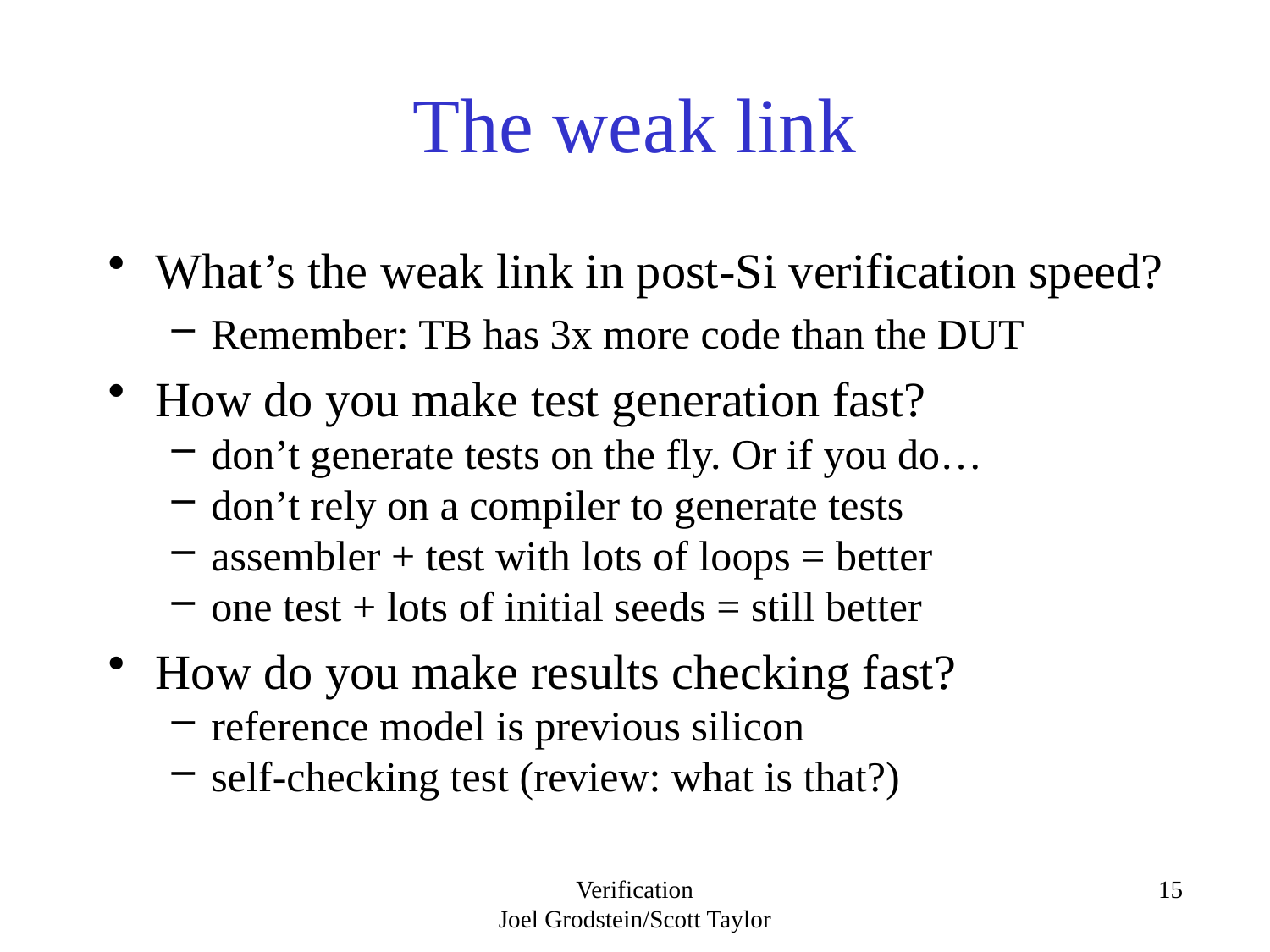

# The weak link
What’s the weak link in post-Si verification speed?
Remember: TB has 3x more code than the DUT
How do you make test generation fast?
don’t generate tests on the fly. Or if you do…
don’t rely on a compiler to generate tests
assembler + test with lots of loops = better
one test + lots of initial seeds = still better
How do you make results checking fast?
reference model is previous silicon
self-checking test (review: what is that?)

Verification
Joel Grodstein/Scott Taylor